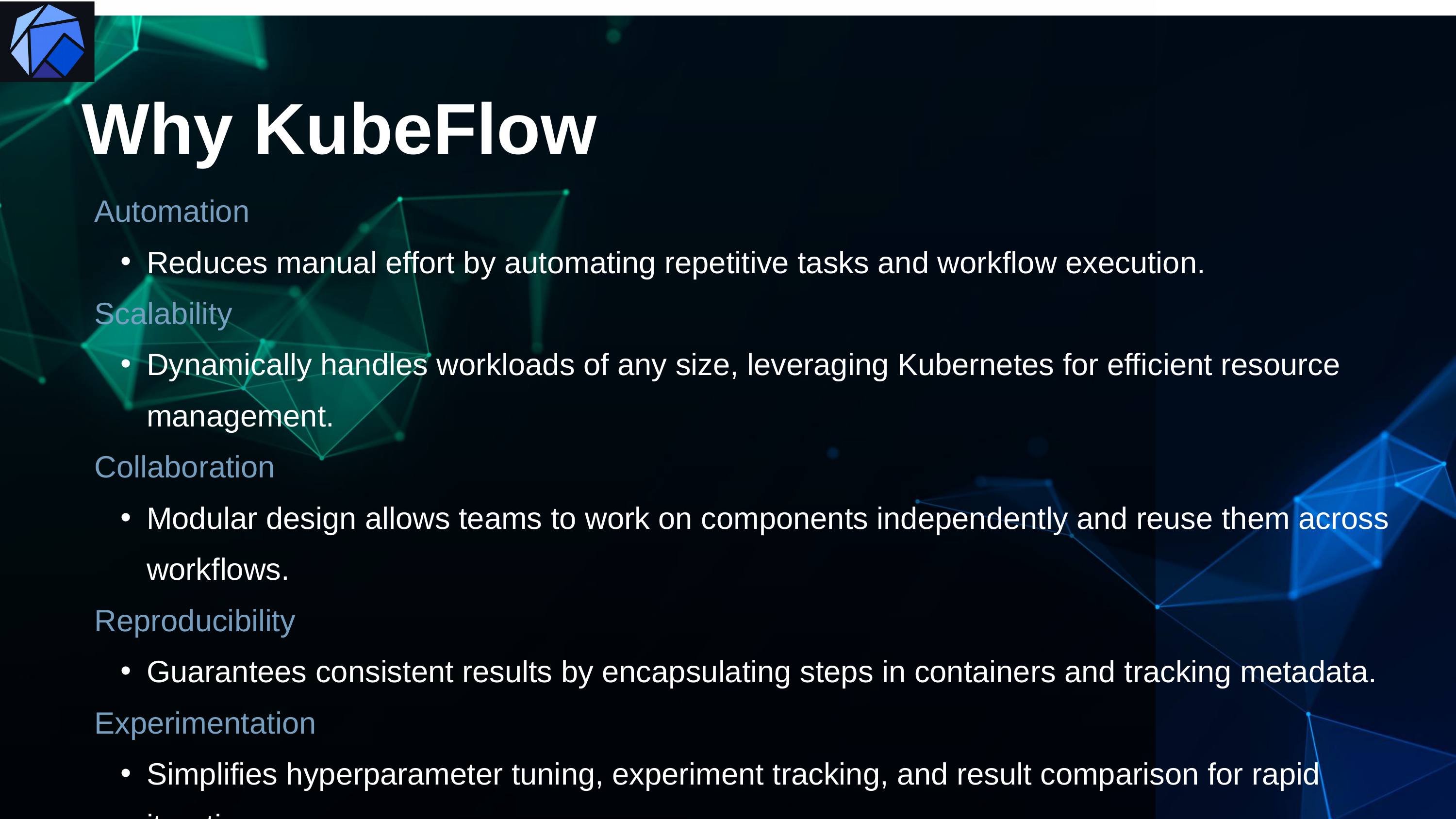

Why KubeFlow
Automation
Reduces manual effort by automating repetitive tasks and workflow execution.
Scalability
Dynamically handles workloads of any size, leveraging Kubernetes for efficient resource management.
Collaboration
Modular design allows teams to work on components independently and reuse them across workflows.
Reproducibility
Guarantees consistent results by encapsulating steps in containers and tracking metadata.
Experimentation
Simplifies hyperparameter tuning, experiment tracking, and result comparison for rapid iteration.